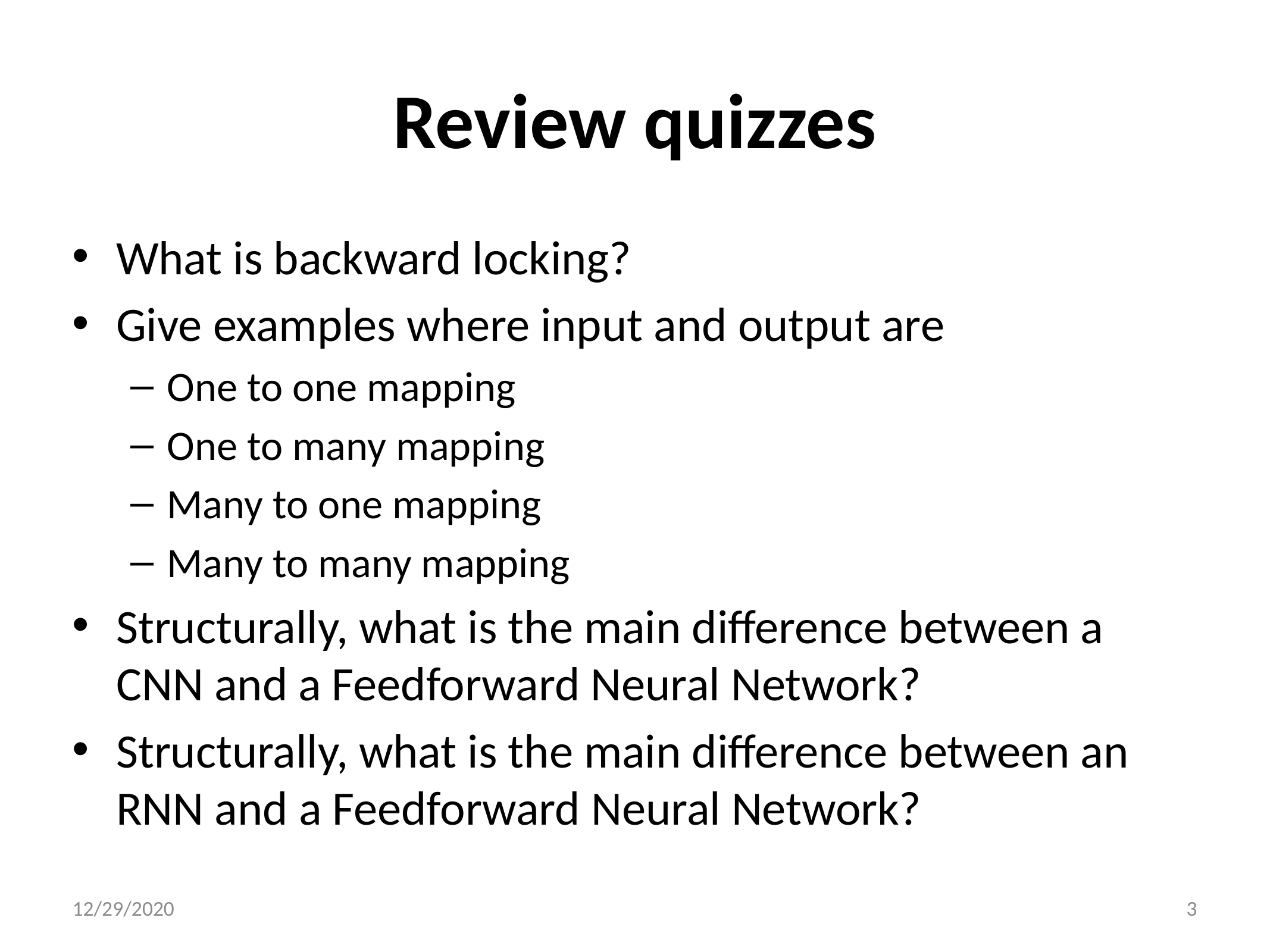

# Review quizzes
What is backward locking?
Give examples where input and output are
One to one mapping
One to many mapping
Many to one mapping
Many to many mapping
Structurally, what is the main difference between a CNN and a Feedforward Neural Network?
Structurally, what is the main difference between an RNN and a Feedforward Neural Network?

12/29/2020
3